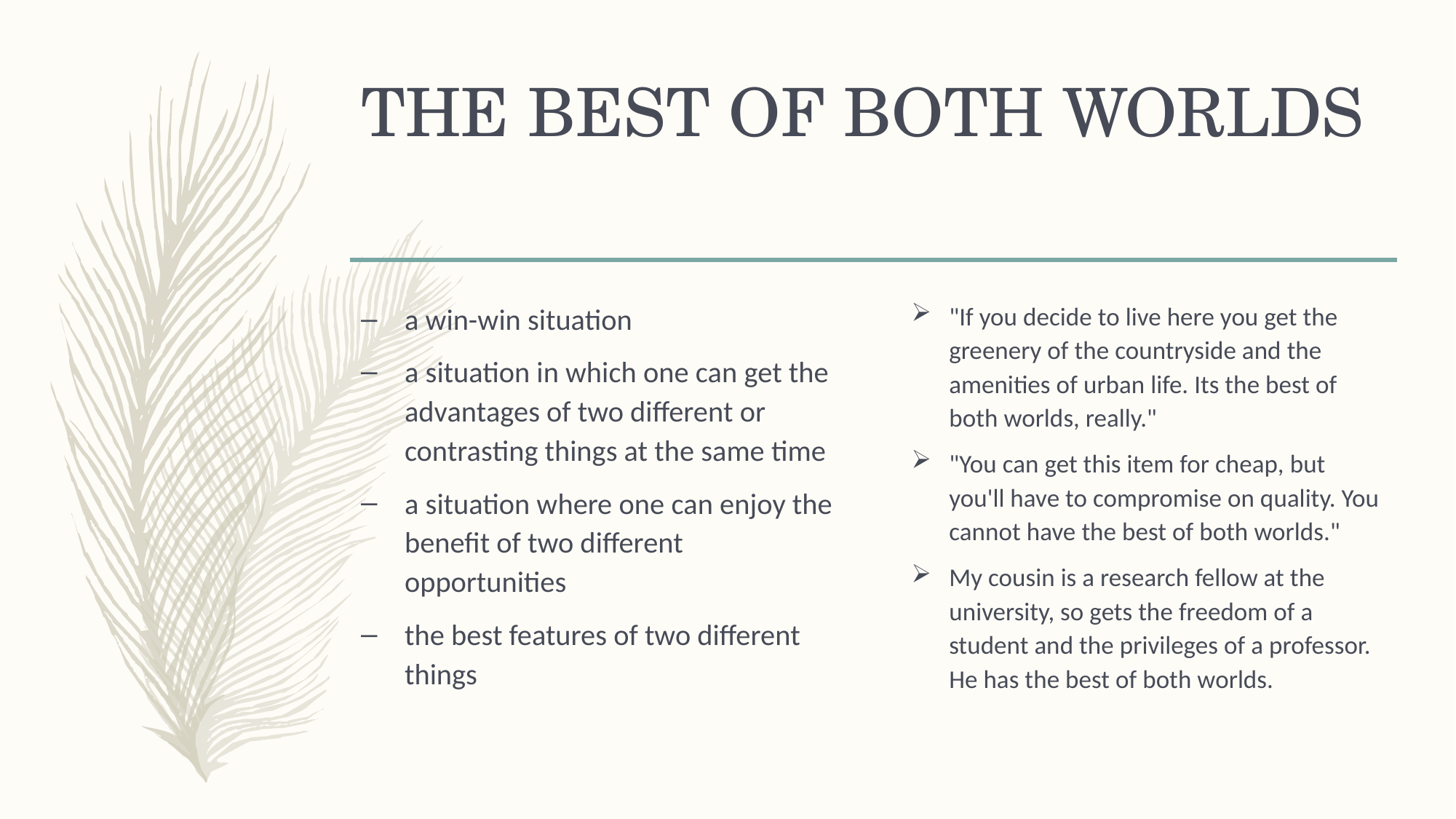

# THE BEST OF BOTH WORLDS
a win-win situation
a situation in which one can get the advantages of two different or contrasting things at the same time
a situation where one can enjoy the benefit of two different opportunities
the best features of two different things
"If you decide to live here you get the greenery of the countryside and the amenities of urban life. Its the best of both worlds, really."
"You can get this item for cheap, but you'll have to compromise on quality. You cannot have the best of both worlds."
My cousin is a research fellow at the university, so gets the freedom of a student and the privileges of a professor. He has the best of both worlds.